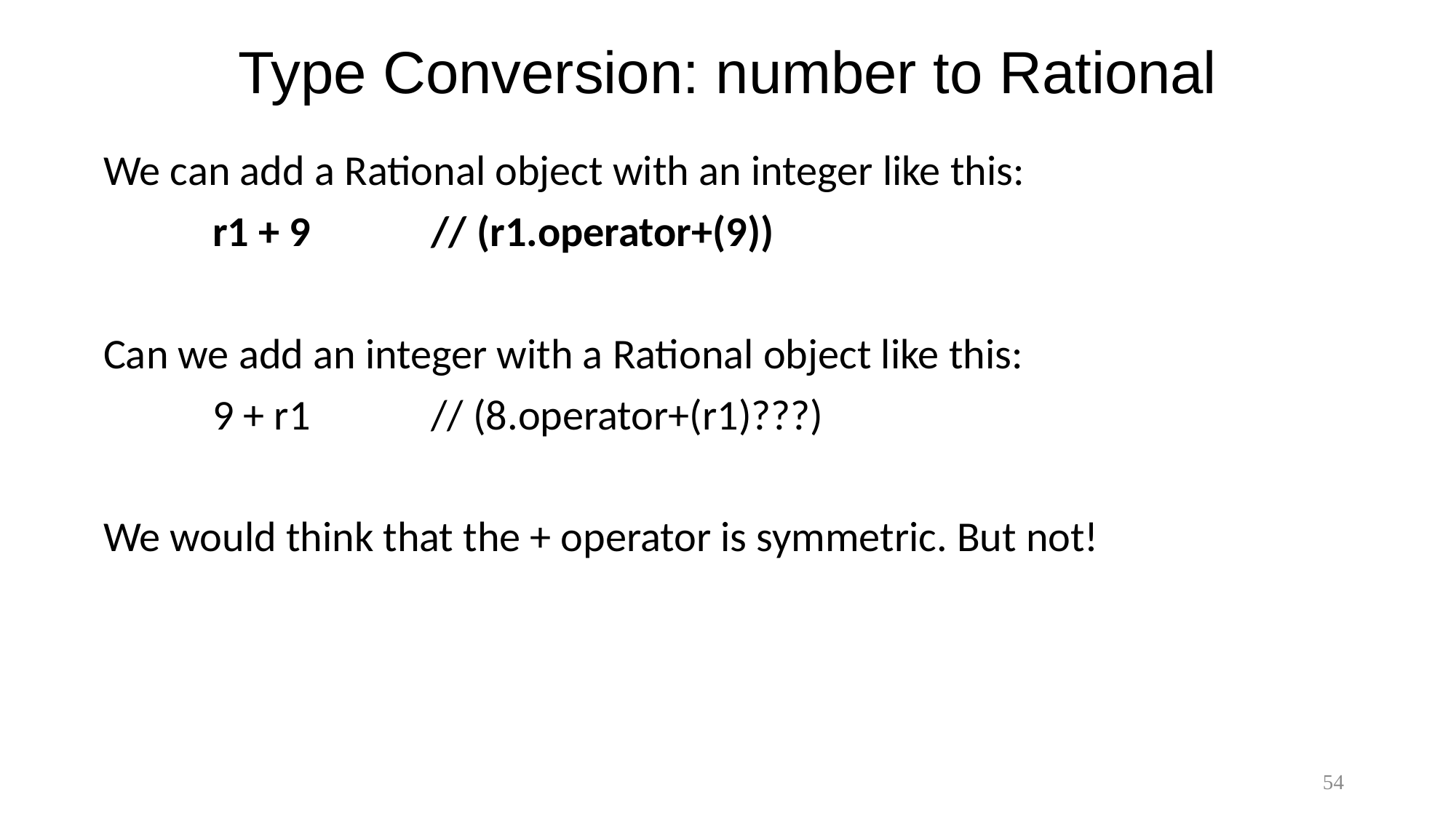

# Type Conversion: number to Rational
We can add a Rational object with an integer like this:
	r1 + 9  	// (r1.operator+(9))

Can we add an integer with a Rational object like this:
	9 + r1 		// (8.operator+(r1)???)

We would think that the + operator is symmetric. But not!
54